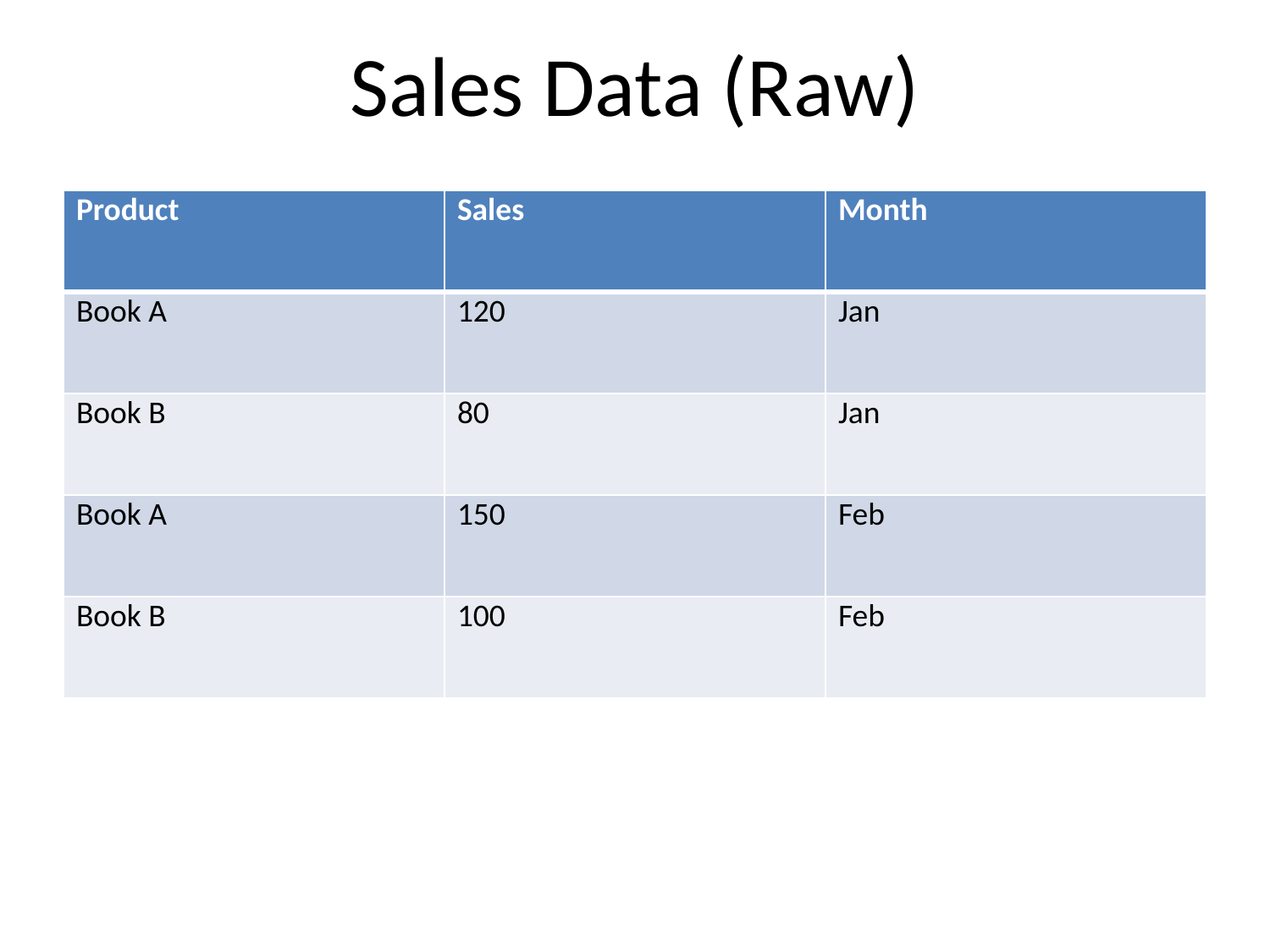

Sales Data (Raw)
| Product | Sales | Month |
| --- | --- | --- |
| Book A | 120 | Jan |
| Book B | 80 | Jan |
| Book A | 150 | Feb |
| Book B | 100 | Feb |